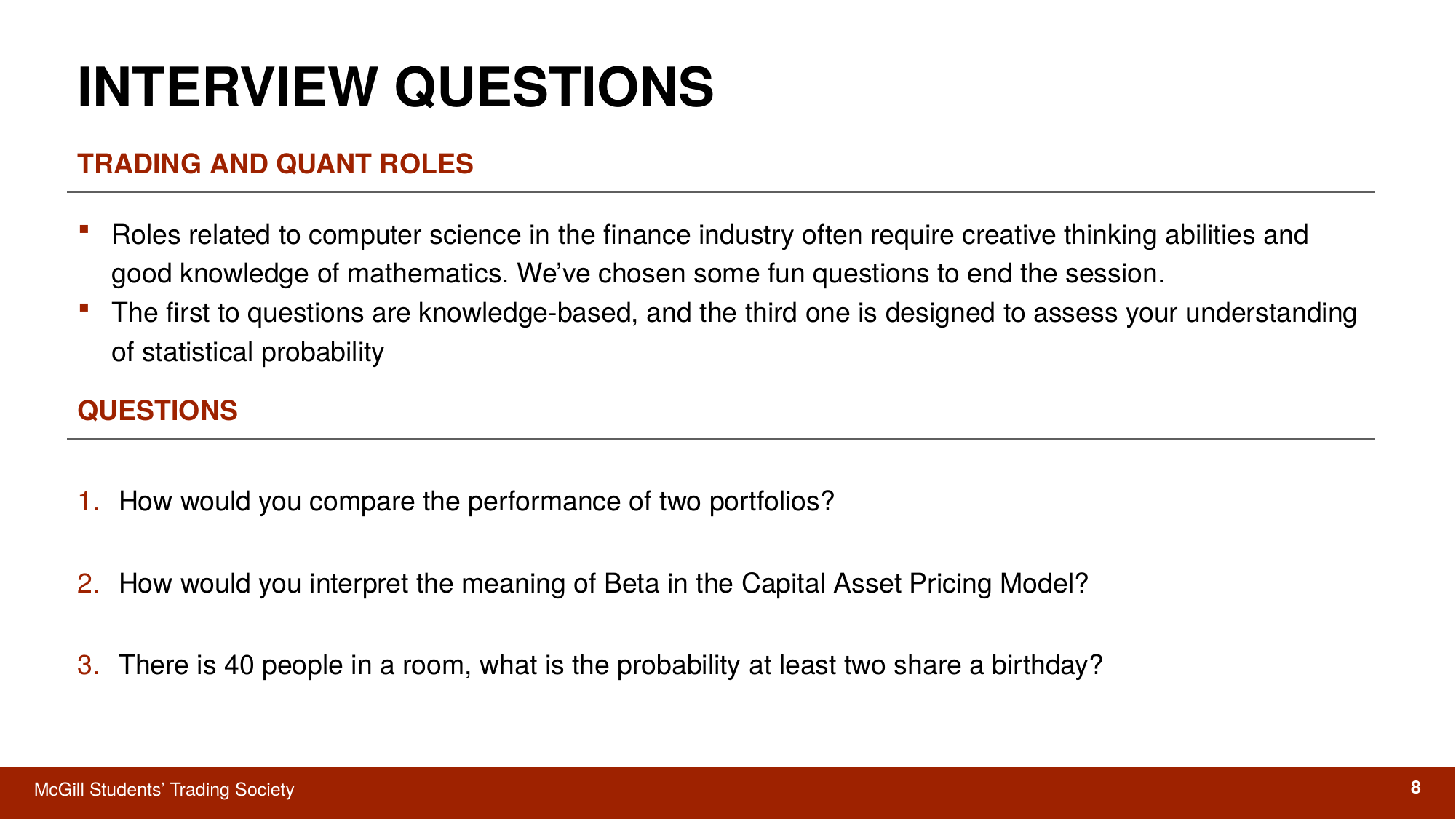

INTERVIEW QUESTIONS
TRADING AND QUANT ROLES
Roles related to computer science in the finance industry often require creative thinking abilities and good knowledge of mathematics. We’ve chosen some fun questions to end the session.
The first to questions are knowledge-based, and the third one is designed to assess your understanding of statistical probability
QUESTIONS
How would you compare the performance of two portfolios?
How would you interpret the meaning of Beta in the Capital Asset Pricing Model?
There is 40 people in a room, what is the probability at least two share a birthday?

McGill Students’ Trading Society
8